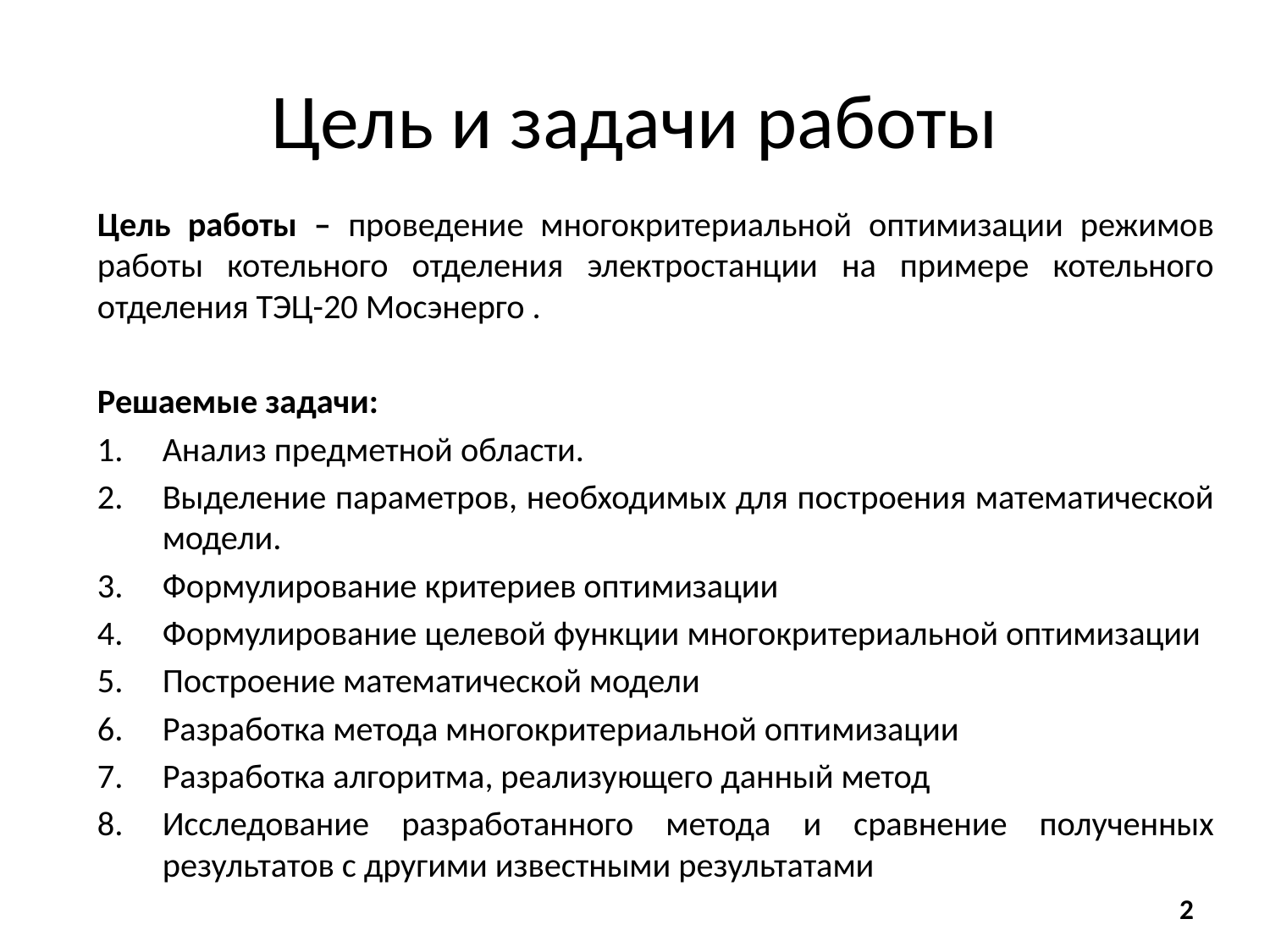

# Цель и задачи работы
Цель работы – проведение многокритериальной оптимизации режимов работы котельного отделения электростанции на примере котельного отделения ТЭЦ-20 Мосэнерго .

Решаемые задачи:
Анализ предметной области.
Выделение параметров, необходимых для построения математической модели.
Формулирование критериев оптимизации
Формулирование целевой функции многокритериальной оптимизации
Построение математической модели
Разработка метода многокритериальной оптимизации
Разработка алгоритма, реализующего данный метод
Исследование разработанного метода и сравнение полученных результатов с другими известными результатами

2